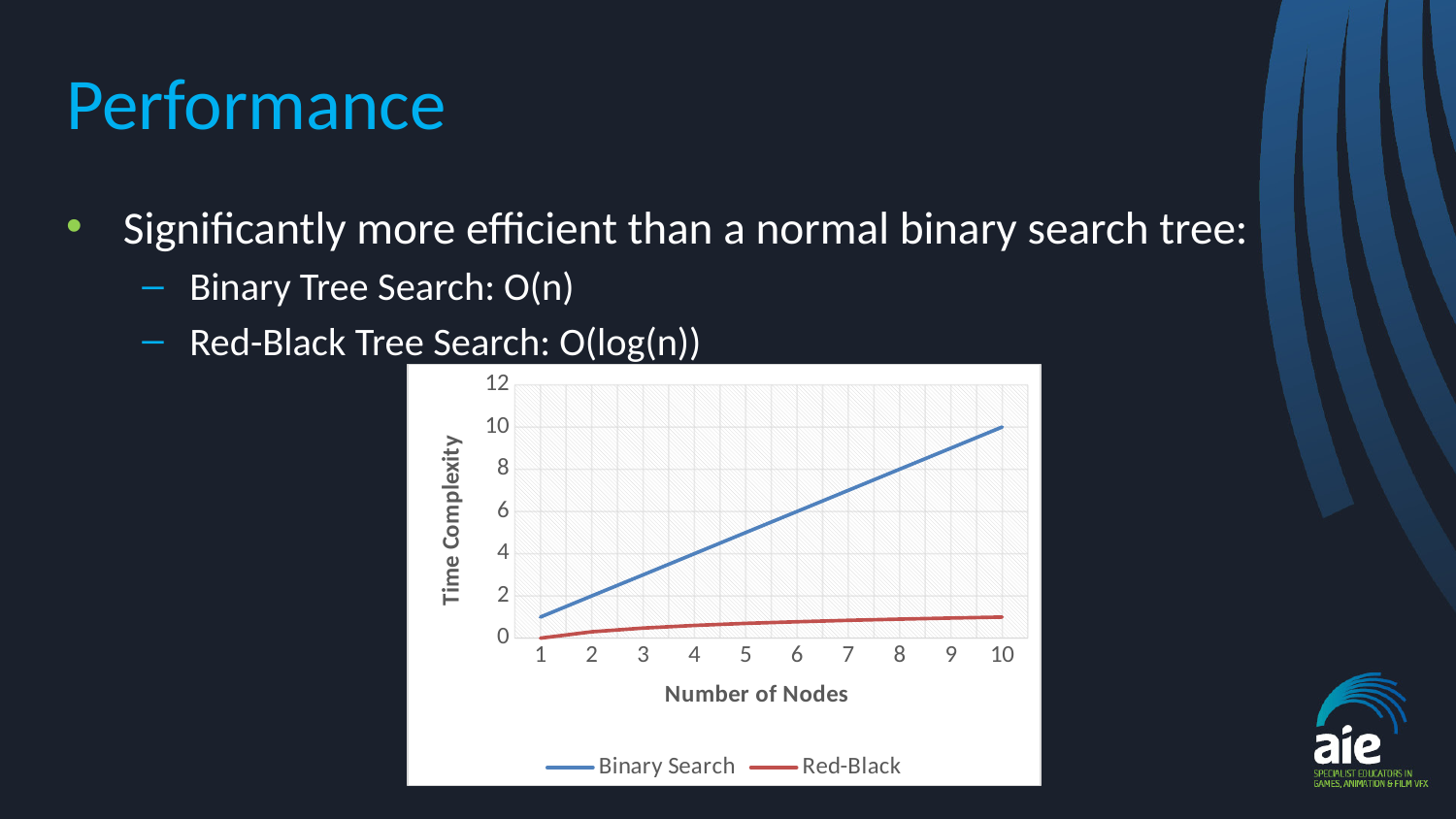

# Performance
Significantly more efficient than a normal binary search tree:
Binary Tree Search: O(n)
Red-Black Tree Search: O(log(n))

### Chart

| Category | Binary Search | Red-Black |
|---|---|---|
| 1 | 1.0 | 0.0 |
| 2 | 2.0 | 0.3010299956639812 |
| 3 | 3.0 | 0.47712125471966244 |
| 4 | 4.0 | 0.6020599913279624 |
| 5 | 5.0 | 0.6989700043360189 |
| 6 | 6.0 | 0.7781512503836436 |
| 7 | 7.0 | 0.8450980400142568 |
| 8 | 8.0 | 0.9030899869919435 |
| 9 | 9.0 | 0.9542425094393249 |
| 10 | 10.0 | 1.0 |